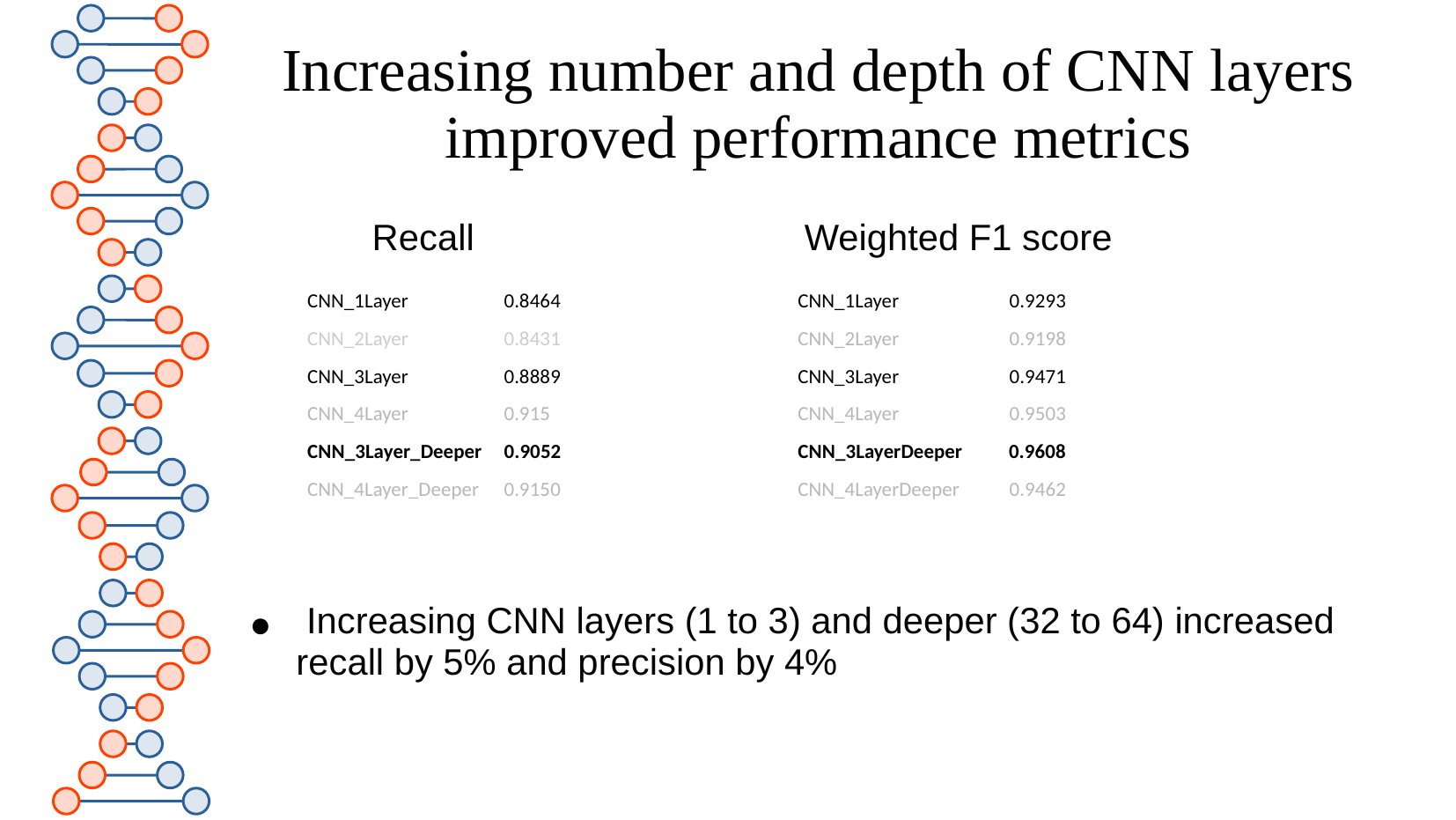

Increasing number and depth of CNN layers improved performance metrics
Recall
Weighted F1 score
| CNN\_1Layer | 0.8464 |
| --- | --- |
| CNN\_2Layer | 0.8431 |
| CNN\_3Layer | 0.8889 |
| CNN\_4Layer | 0.915 |
| CNN\_3Layer\_Deeper | 0.9052 |
| CNN\_4Layer\_Deeper | 0.9150 |
| CNN\_1Layer | 0.9293 |
| --- | --- |
| CNN\_2Layer | 0.9198 |
| CNN\_3Layer | 0.9471 |
| CNN\_4Layer | 0.9503 |
| CNN\_3LayerDeeper | 0.9608 |
| CNN\_4LayerDeeper | 0.9462 |
 Increasing CNN layers (1 to 3) and deeper (32 to 64) increased recall by 5% and precision by 4%